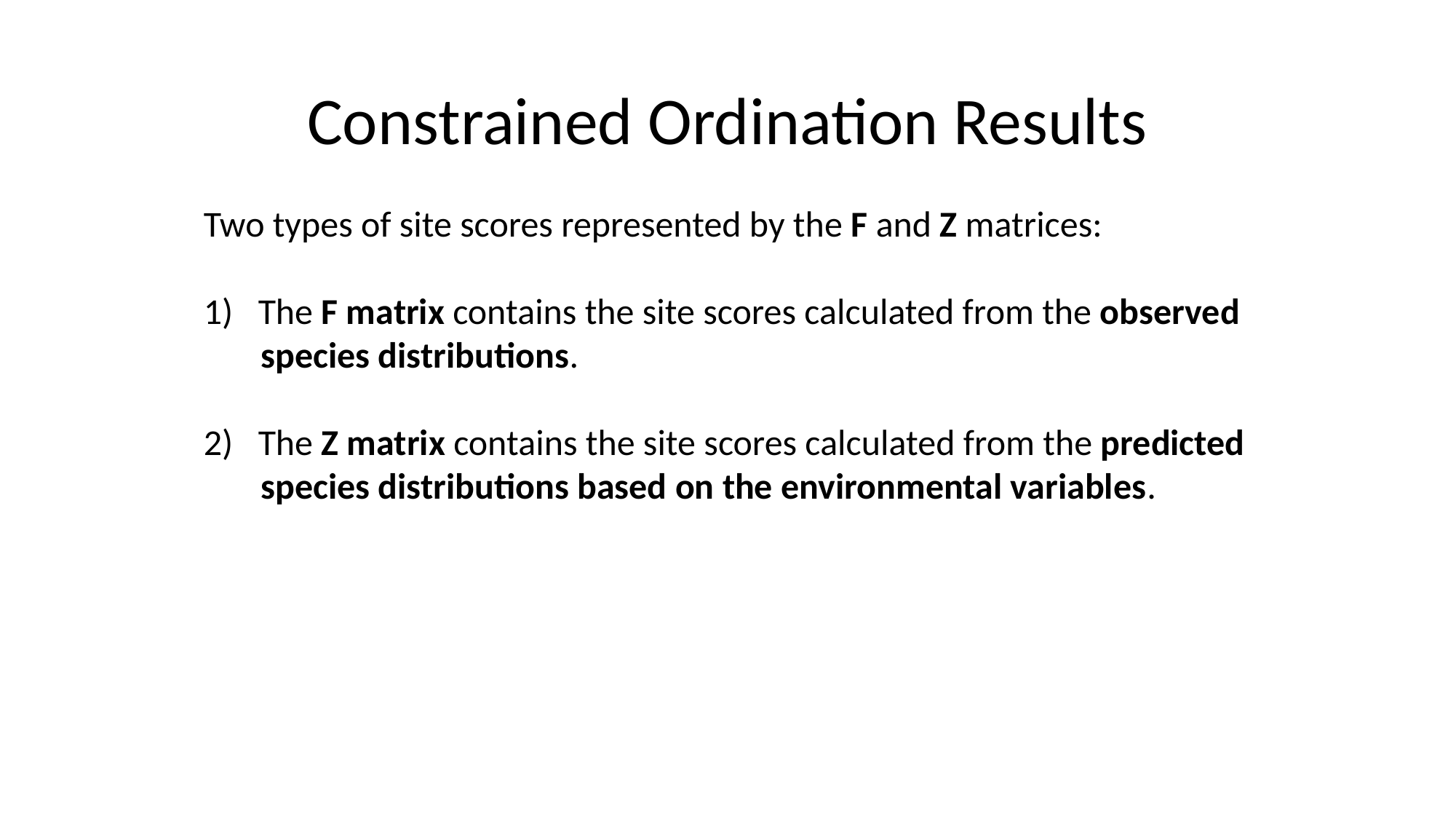

# Constrained Ordination Results
Two types of site scores represented by the F and Z matrices:

The F matrix contains the site scores calculated from the observed
       species distributions.

The Z matrix contains the site scores calculated from the predicted
       species distributions based on the environmental variables.